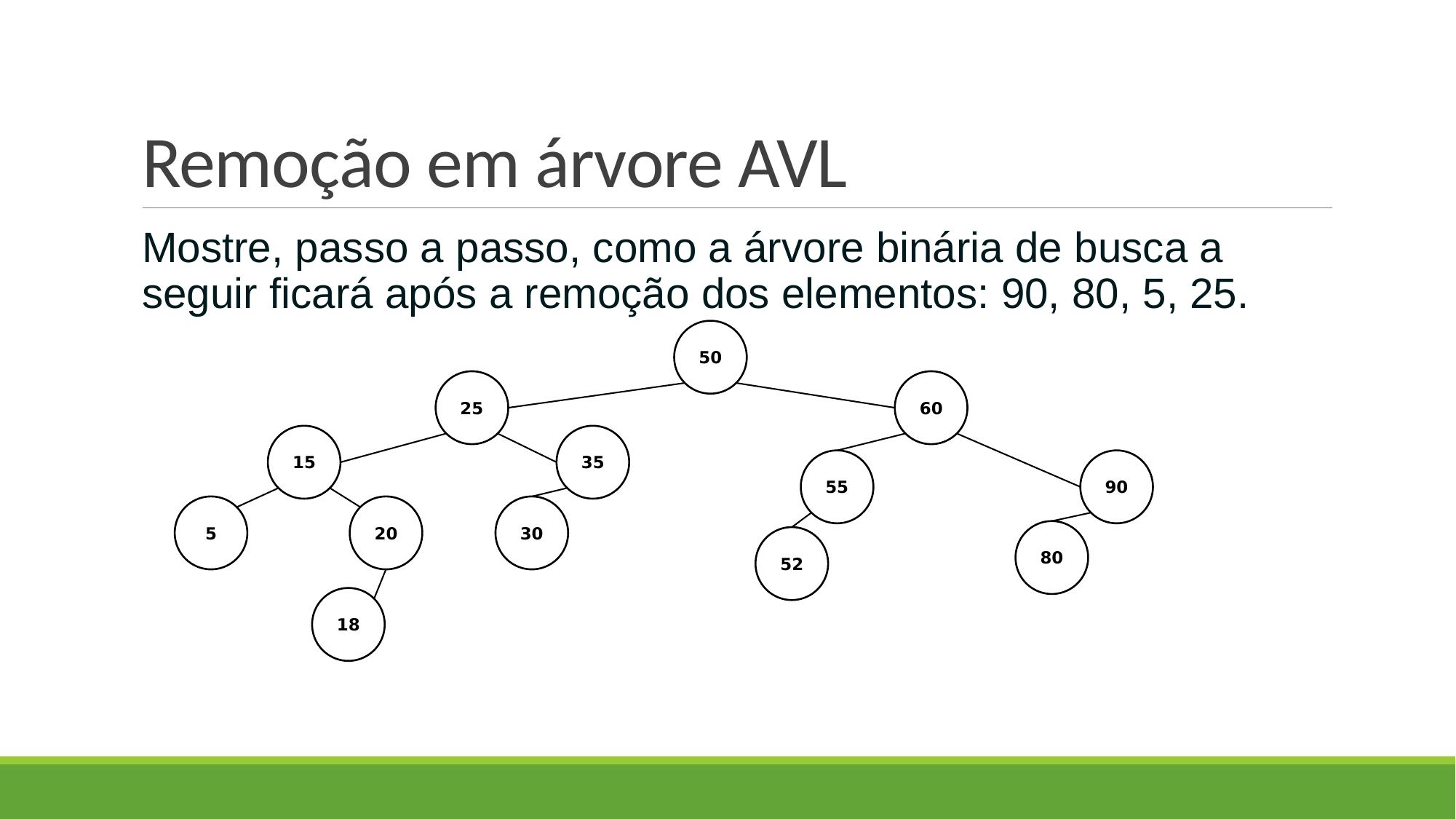

# Remoção em árvore AVL
Mostre, passo a passo, como a árvore binária de busca a seguir ficará após a remoção dos elementos: 90, 80, 5, 25.
50
25
60
15
35
55
90
5
20
30
80
52
18